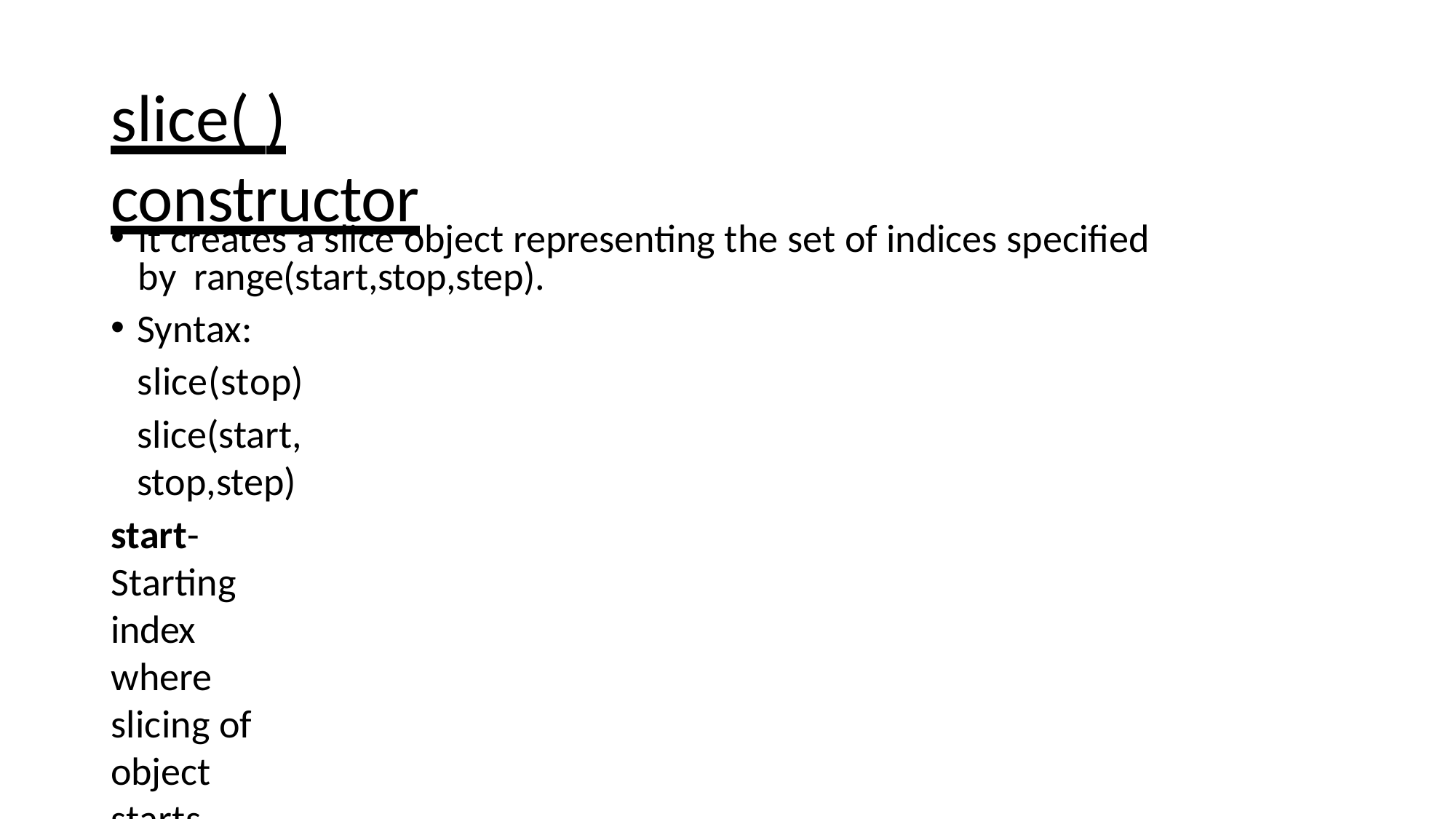

# slice( ) constructor
It creates a slice object representing the set of indices specified by  range(start,stop,step).
Syntax:  slice(stop)
slice(start,stop,step)
start-Starting index where slicing of object starts
stop-Ending index where the slicing of object stops
step-It is an optional argument that determines the increment between  each index for slicing
Return Type-Returns a sliced object containing elements in given range only